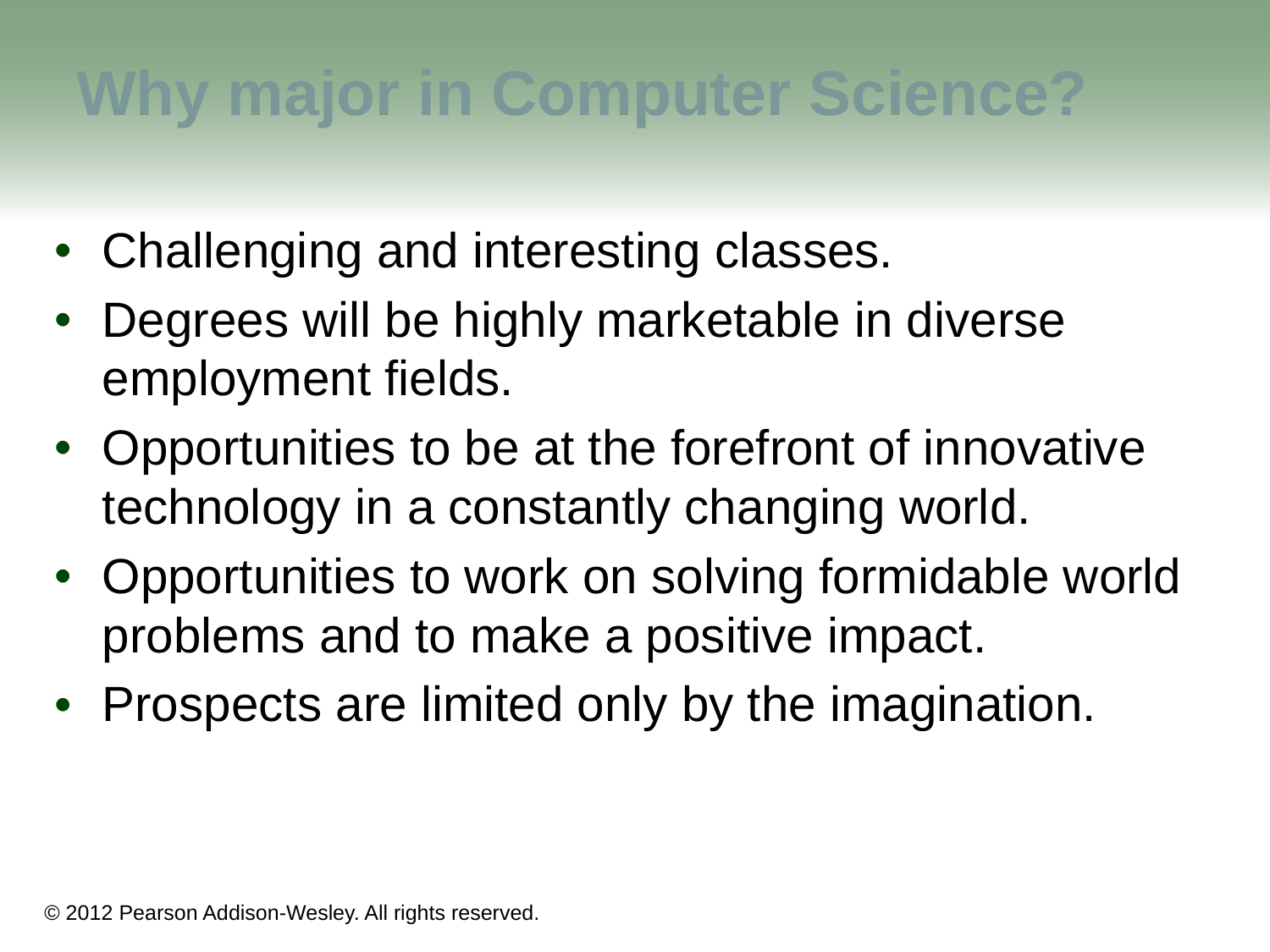

# Why major in Computer Science?
Challenging and interesting classes.
Degrees will be highly marketable in diverse employment fields.
Opportunities to be at the forefront of innovative technology in a constantly changing world.
Opportunities to work on solving formidable world problems and to make a positive impact.
Prospects are limited only by the imagination.